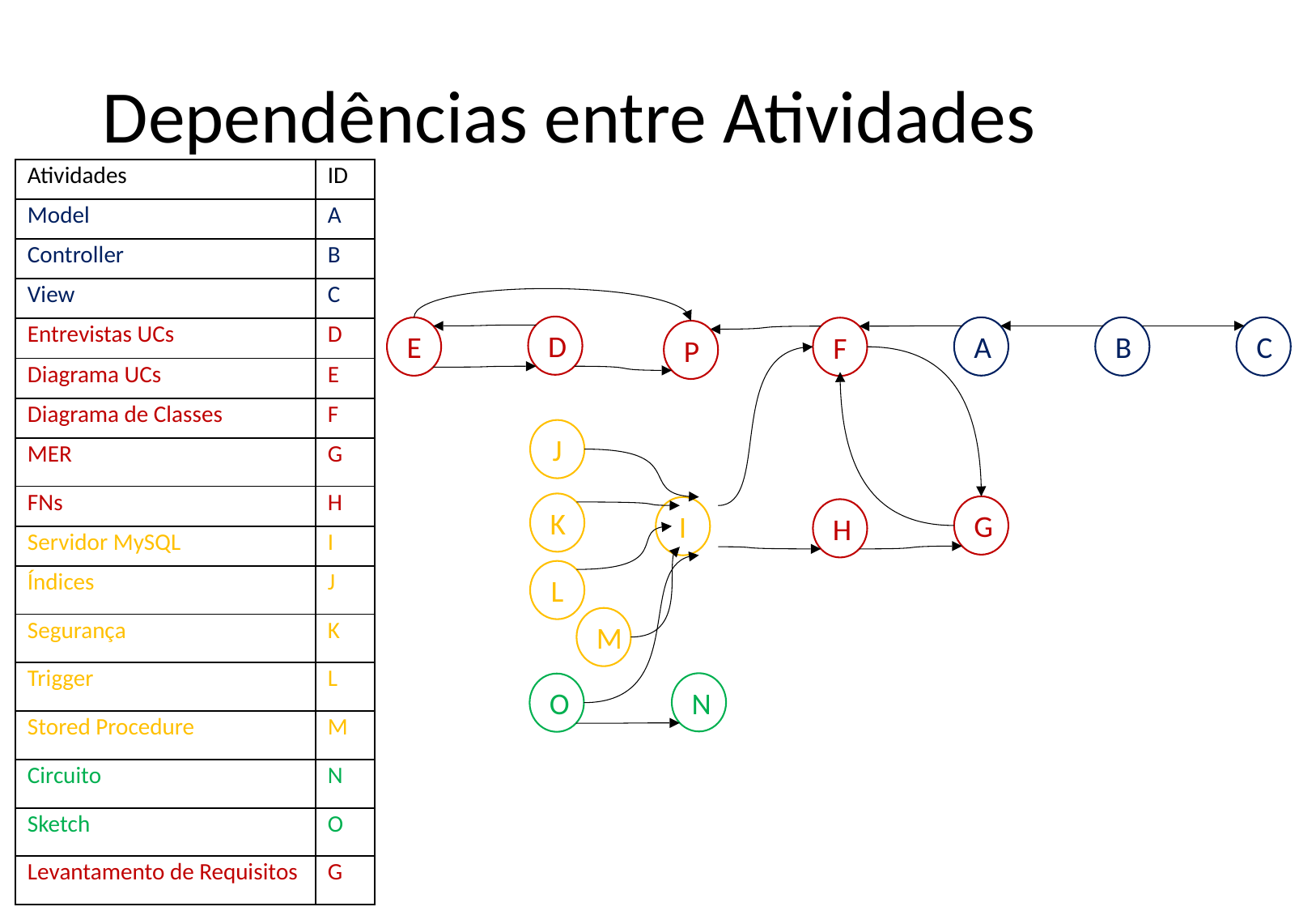

# Dependências entre Atividades
| Atividades | ID |
| --- | --- |
| Model | A |
| Controller | B |
| View | C |
| Entrevistas UCs | D |
| Diagrama UCs | E |
| Diagrama de Classes | F |
| MER | G |
| FNs | H |
| Servidor MySQL | I |
| Índices | J |
| Segurança | K |
| Trigger | L |
| Stored Procedure | M |
| Circuito | N |
| Sketch | O |
| Levantamento de Requisitos | G |
D
A
B
C
E
F
P
J
K
G
I
H
L
M
N
O